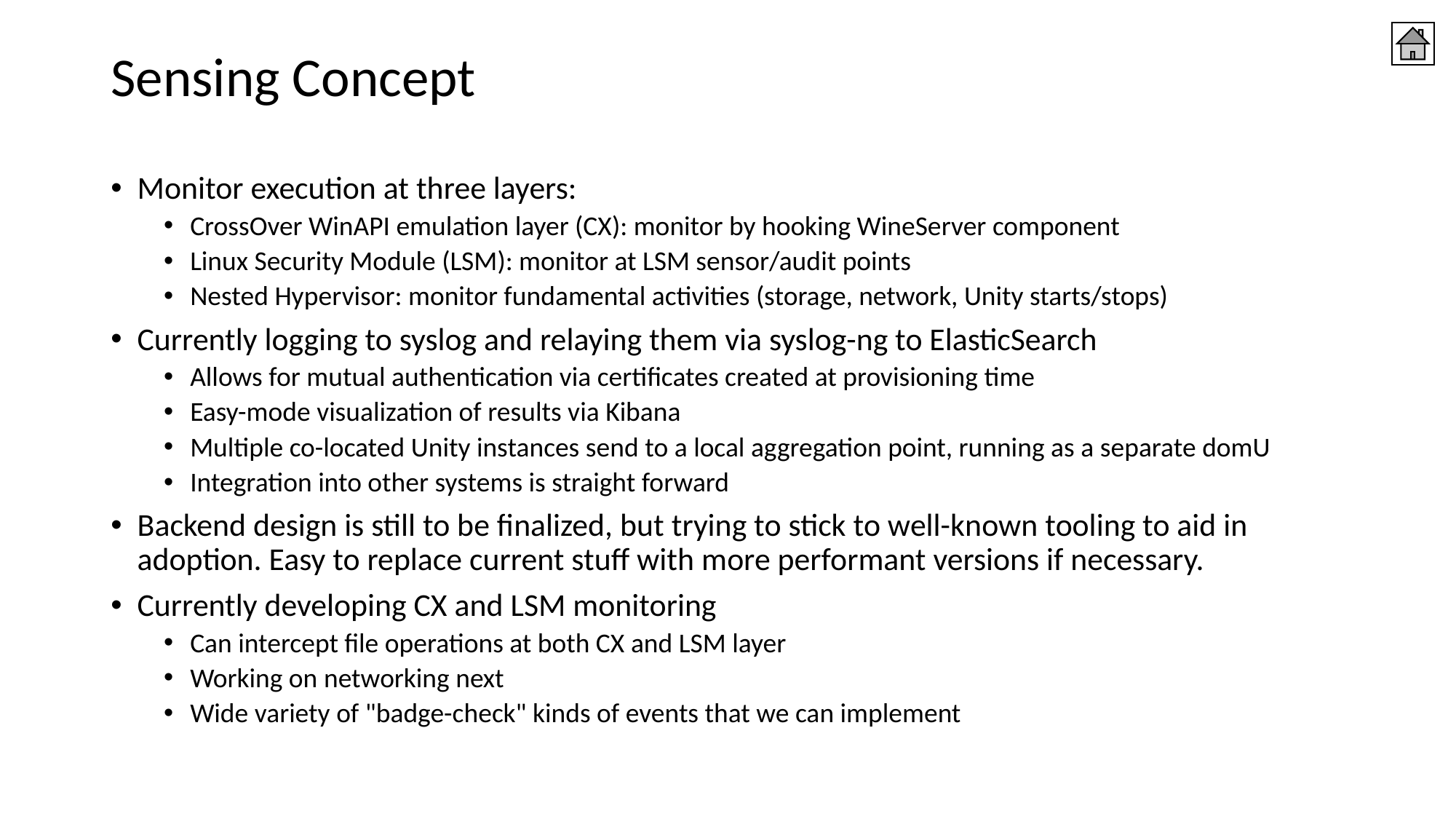

# Sensing Concept
Monitor execution at three layers:
CrossOver WinAPI emulation layer (CX): monitor by hooking WineServer component
Linux Security Module (LSM): monitor at LSM sensor/audit points
Nested Hypervisor: monitor fundamental activities (storage, network, Unity starts/stops)
Currently logging to syslog and relaying them via syslog-ng to ElasticSearch
Allows for mutual authentication via certificates created at provisioning time
Easy-mode visualization of results via Kibana
Multiple co-located Unity instances send to a local aggregation point, running as a separate domU
Integration into other systems is straight forward
Backend design is still to be finalized, but trying to stick to well-known tooling to aid in adoption. Easy to replace current stuff with more performant versions if necessary.
Currently developing CX and LSM monitoring
Can intercept file operations at both CX and LSM layer
Working on networking next
Wide variety of "badge-check" kinds of events that we can implement